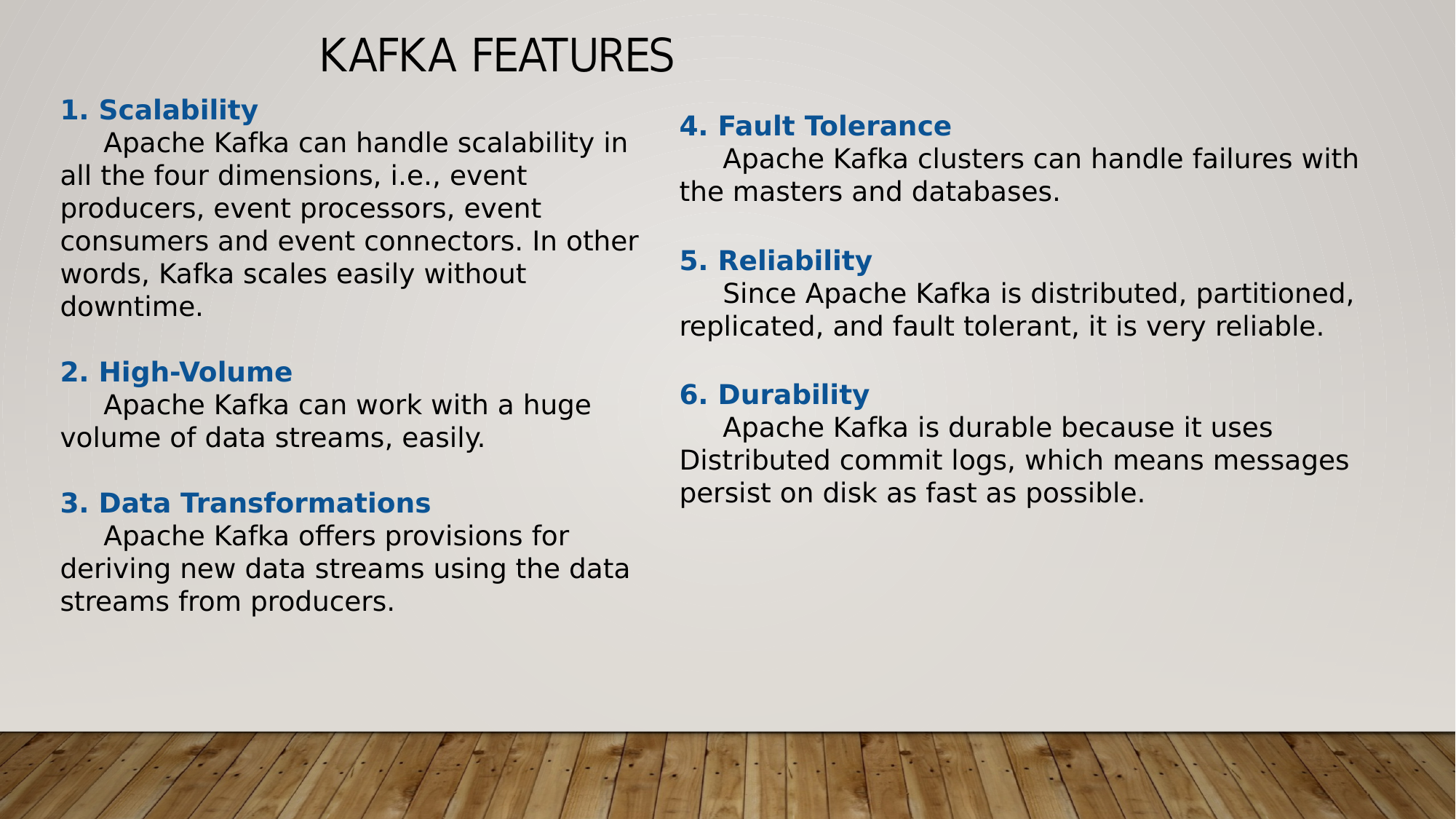

Kafka Features
1. Scalability
     Apache Kafka can handle scalability in all the four dimensions, i.e., event producers, event processors, event consumers and event connectors. In other words, Kafka scales easily without downtime. 
2. High-Volume
     Apache Kafka can work with a huge volume of data streams, easily.
 
3. Data Transformations
     Apache Kafka offers provisions for deriving new data streams using the data streams from producers.
4. Fault Tolerance
     Apache Kafka clusters can handle failures with the masters and databases.
5. Reliability
     Since Apache Kafka is distributed, partitioned, replicated, and fault tolerant, it is very reliable.
6. Durability
     Apache Kafka is durable because it uses Distributed commit logs, which means messages persist on disk as fast as possible.